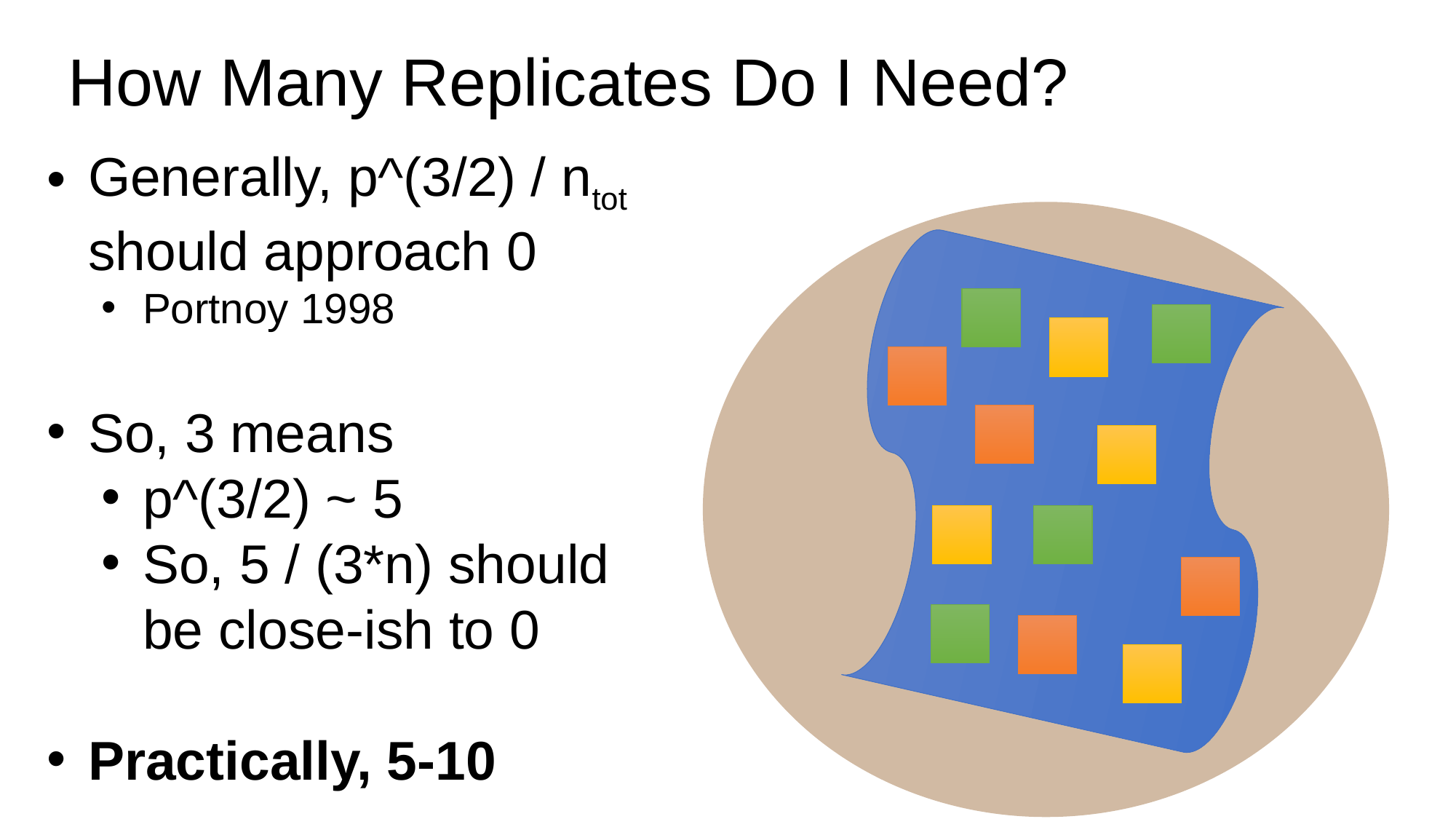

# How Many Replicates Do I Need?
Generally, p^(3/2) / ntot should approach 0
Portnoy 1998

So, 3 means
p^(3/2) ~ 5
So, 5 / (3*n) should be close-ish to 0

Practically, 5-10